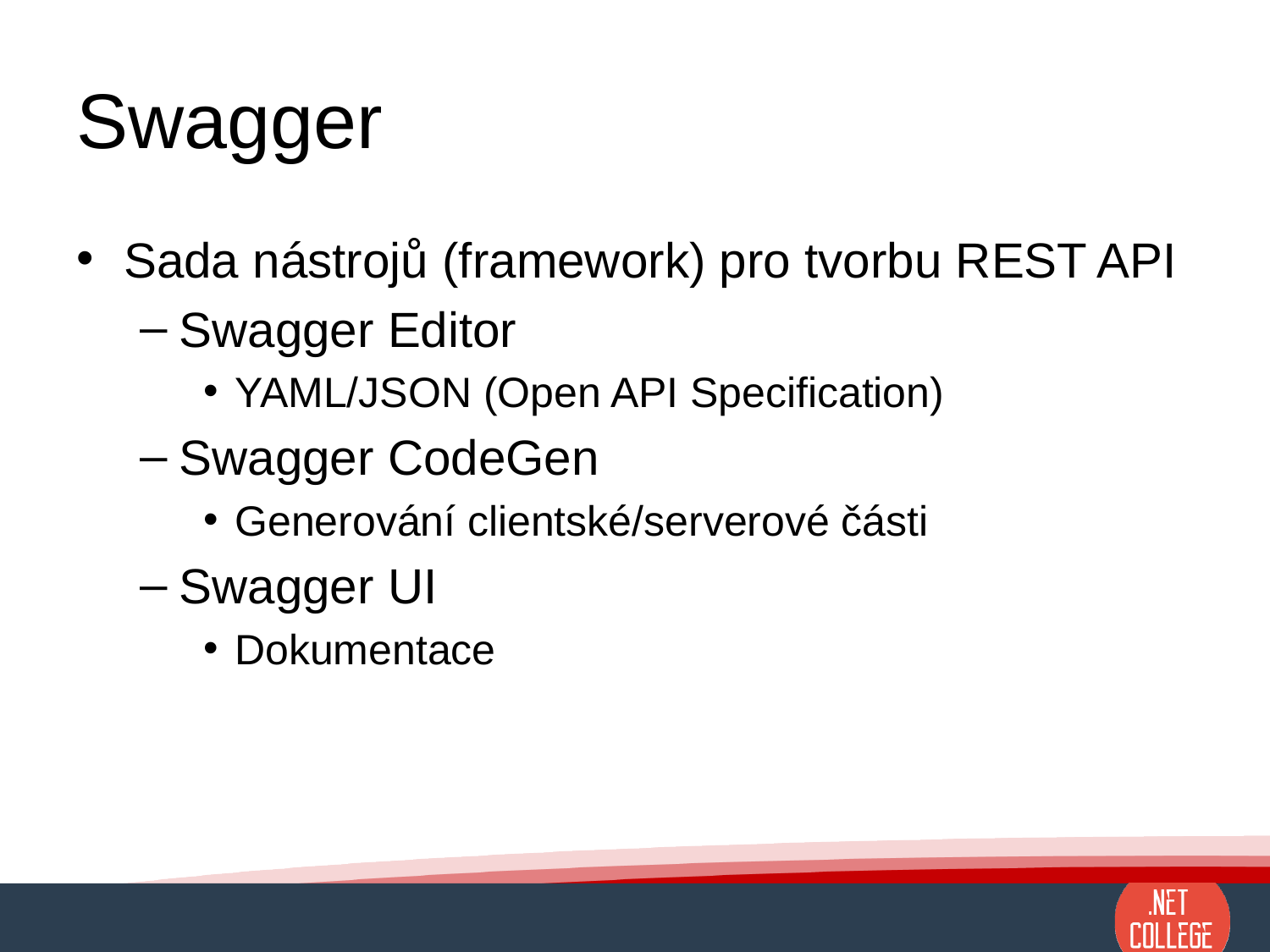

# Swagger
Sada nástrojů (framework) pro tvorbu REST API
Swagger Editor
YAML/JSON (Open API Specification)
Swagger CodeGen
Generování clientské/serverové části
Swagger UI
Dokumentace